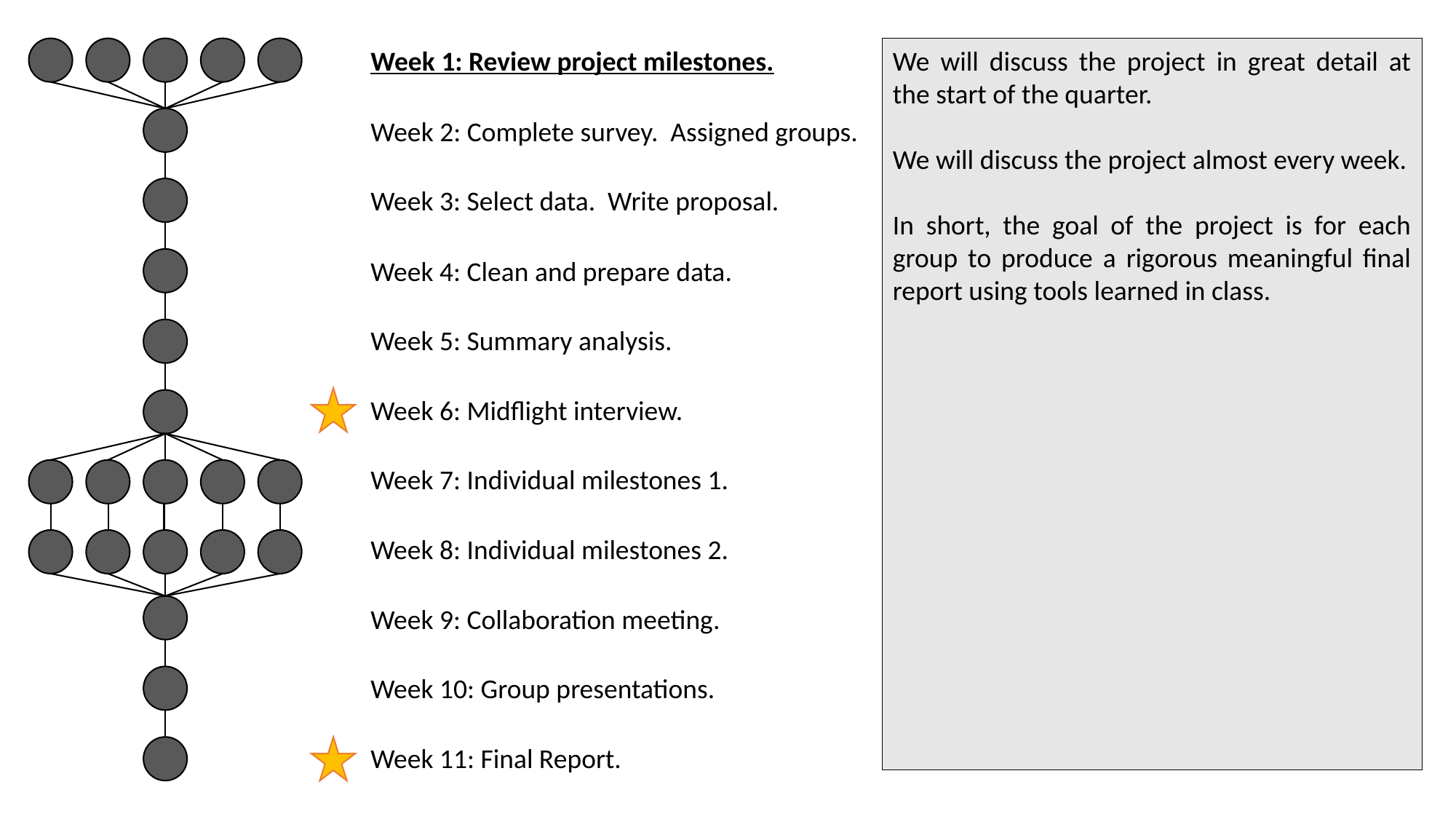

Week 1: Review project milestones.
We will discuss the project in great detail at the start of the quarter.

We will discuss the project almost every week.

In short, the goal of the project is for each group to produce a rigorous meaningful final report using tools learned in class.

Week 2: Complete survey.  Assigned groups.
Week 3: Select data.  Write proposal.

Week 4: Clean and prepare data.

Week 5: Summary analysis.

Week 6: Midflight interview.

Week 7: Individual milestones 1.

Week 8: Individual milestones 2.

Week 9: Collaboration meeting.
Week 10: Group presentations.

Week 11: Final Report.